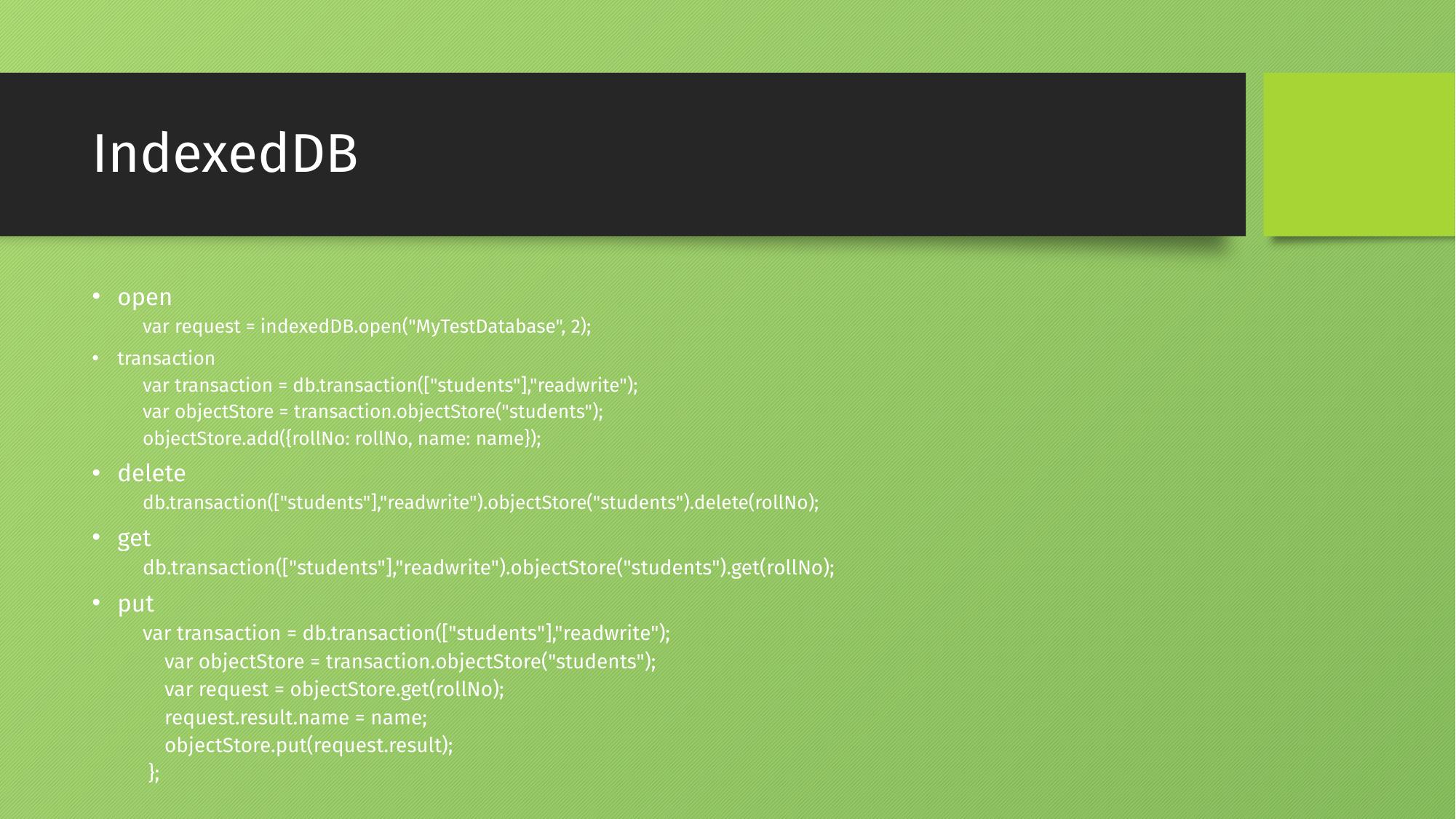

# IndexedDB
open
var request = indexedDB.open("MyTestDatabase", 2);
transaction
var transaction = db.transaction(["students"],"readwrite");
var objectStore = transaction.objectStore("students");
objectStore.add({rollNo: rollNo, name: name});
delete
db.transaction(["students"],"readwrite").objectStore("students").delete(rollNo);
get
db.transaction(["students"],"readwrite").objectStore("students").get(rollNo);
put
var transaction = db.transaction(["students"],"readwrite");
    var objectStore = transaction.objectStore("students");
    var request = objectStore.get(rollNo);
    request.result.name = name;
    objectStore.put(request.result);
 };